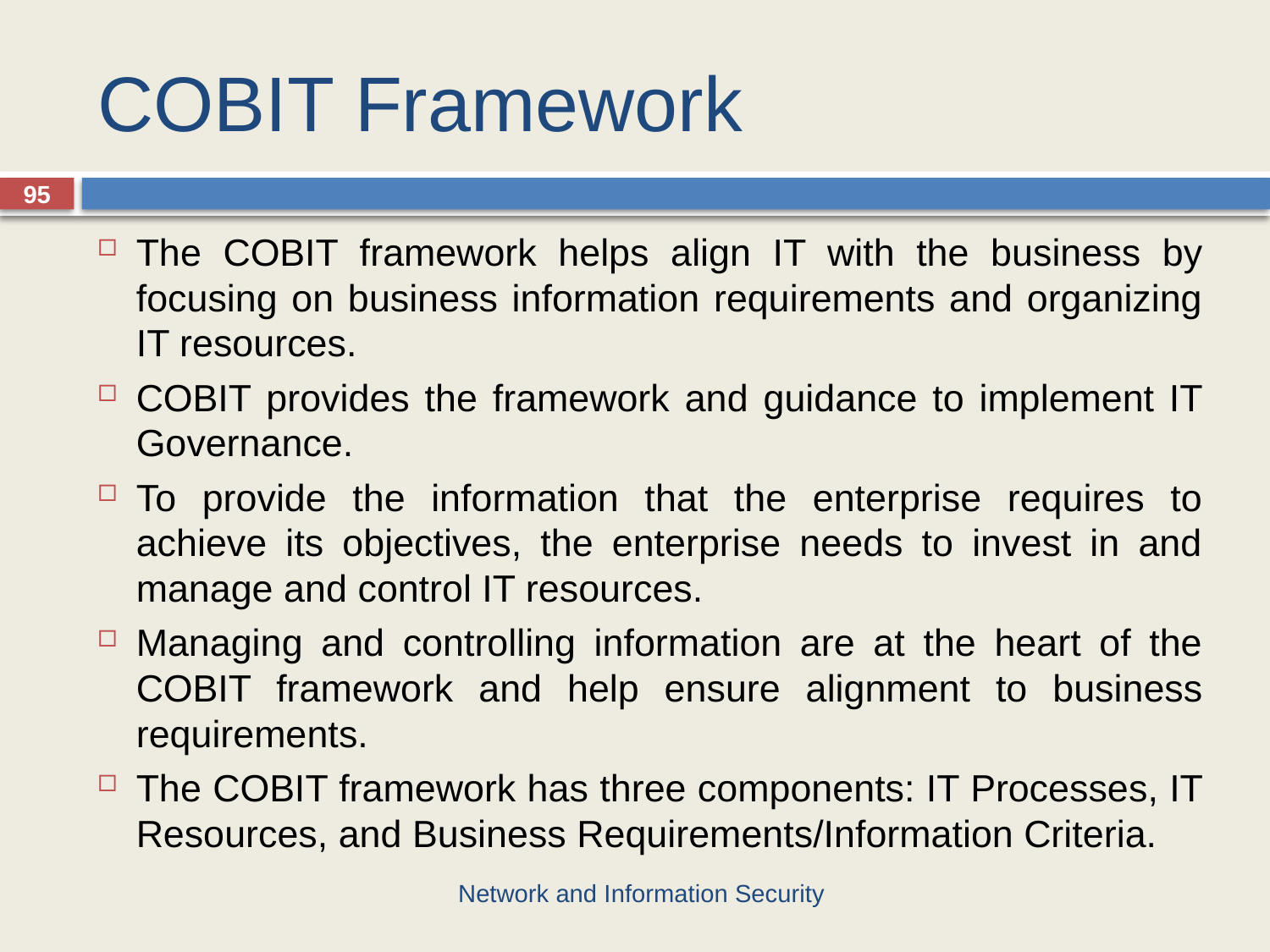

# COBIT Framework
95
The COBIT framework helps align IT with the business by focusing on business information requirements and organizing IT resources.
COBIT provides the framework and guidance to implement IT Governance.
To provide the information that the enterprise requires to achieve its objectives, the enterprise needs to invest in and manage and control IT resources.
Managing and controlling information are at the heart of the COBIT framework and help ensure alignment to business requirements.
The COBIT framework has three components: IT Processes, IT Resources, and Business Requirements/Information Criteria.

Network and Information Security